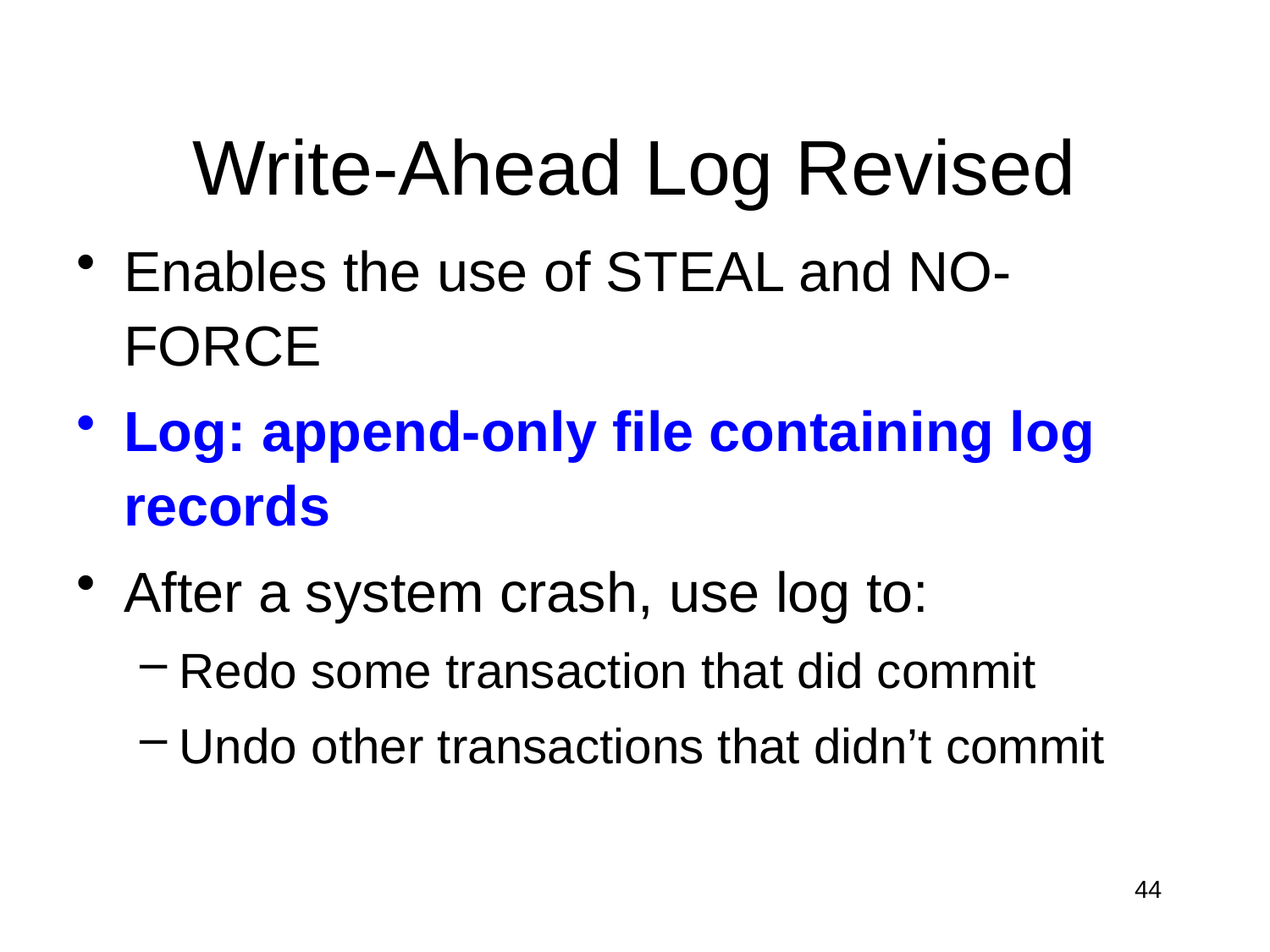

# Write-Ahead Log Revised
Enables the use of STEAL and NO-FORCE
Log: append-only file containing log records
After a system crash, use log to:
Redo some transaction that did commit
Undo other transactions that didn’t commit

44